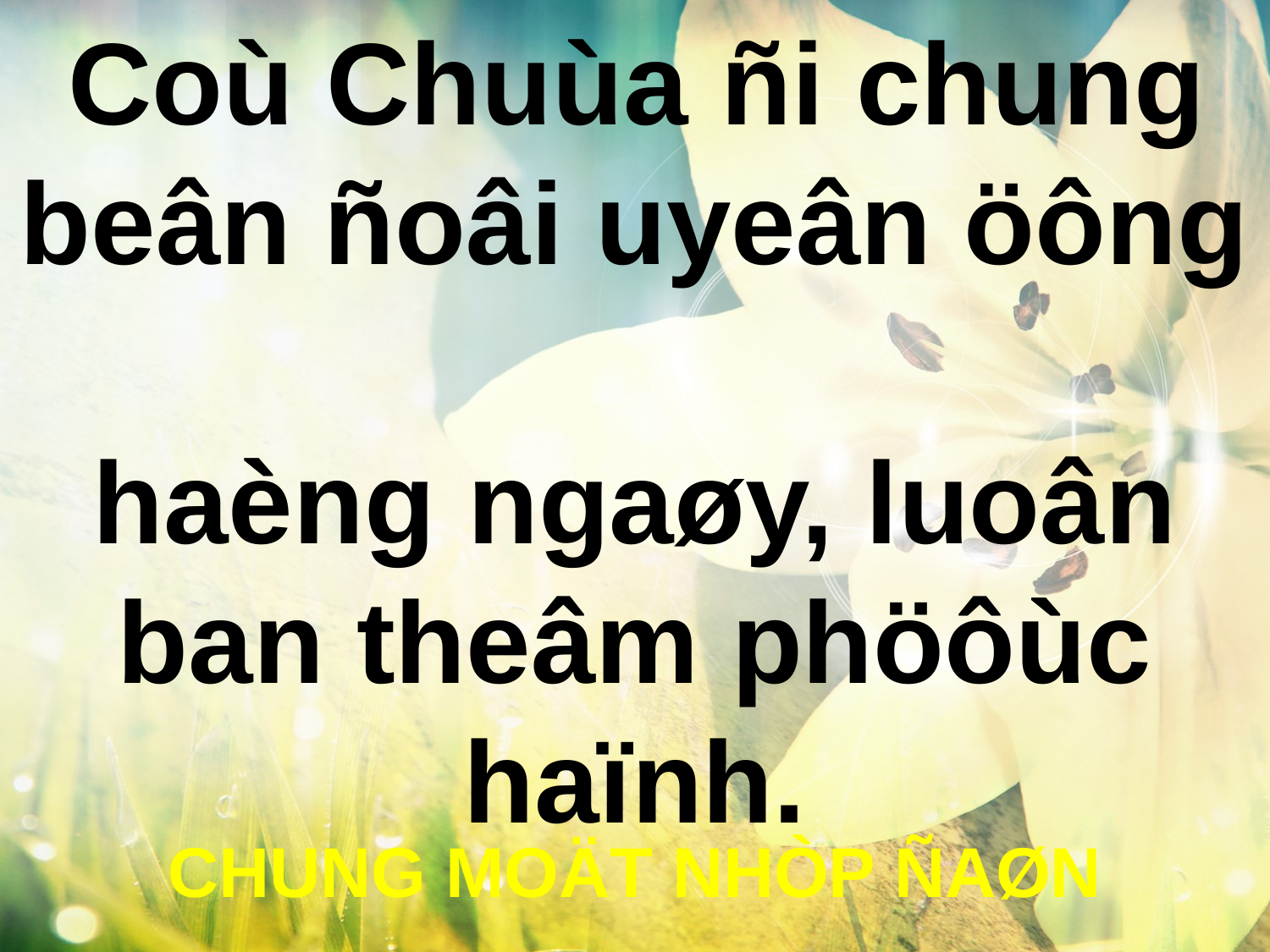

Coù Chuùa ñi chung
beân ñoâi uyeân öông
haèng ngaøy, luoân ban theâm phöôùc haïnh.
CHUNG MOÄT NHÒP ÑAØN